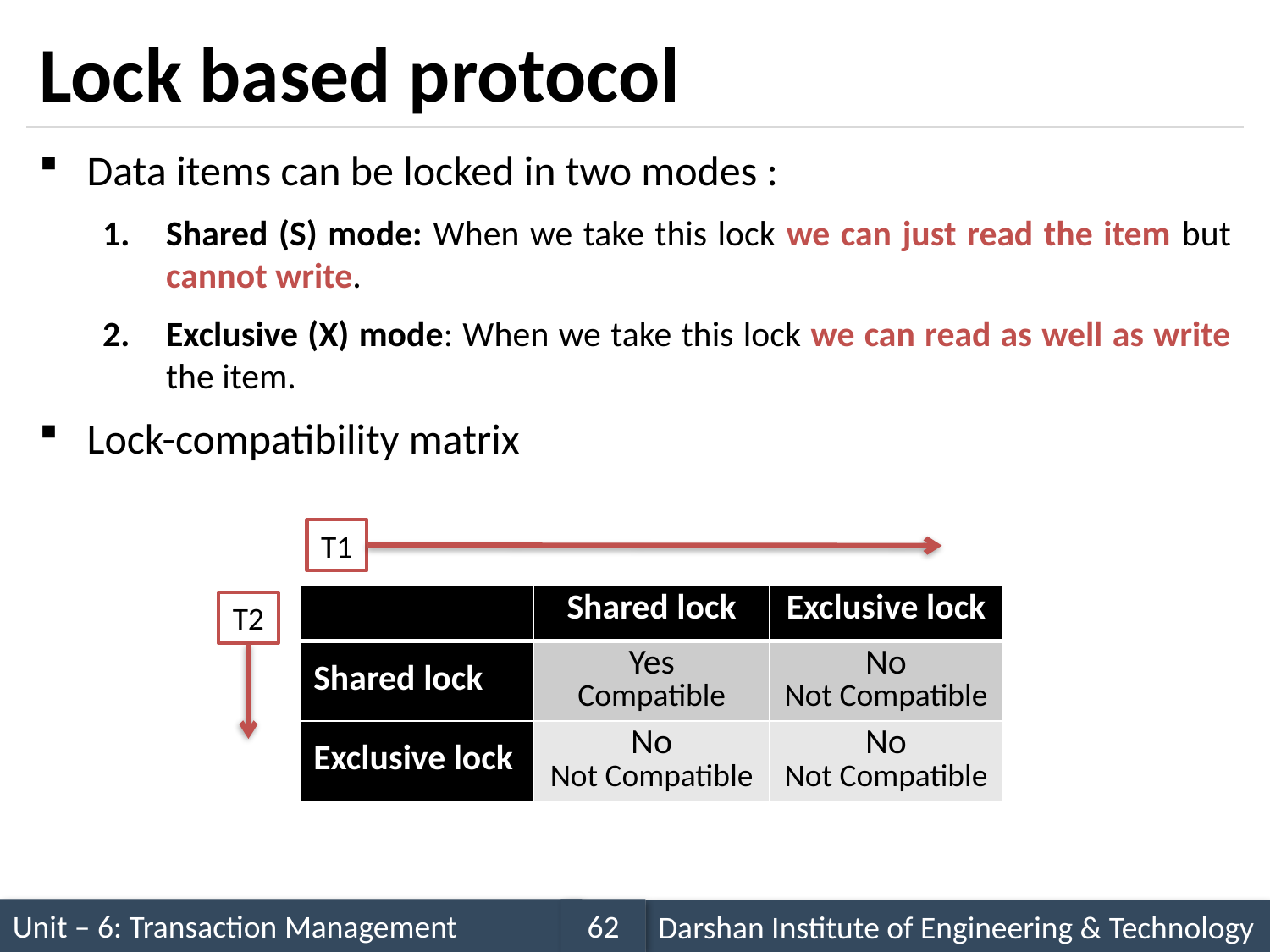

# Lock based protocol
Data items can be locked in two modes :
Shared (S) mode: When we take this lock we can just read the item but cannot write.
Exclusive (X) mode: When we take this lock we can read as well as write the item.
Lock-compatibility matrix

T1
|  | Shared lock | Exclusive lock |
| --- | --- | --- |
| Shared lock | Yes Compatible | No Not Compatible |
| Exclusive lock | No Not Compatible | No Not Compatible |
T2